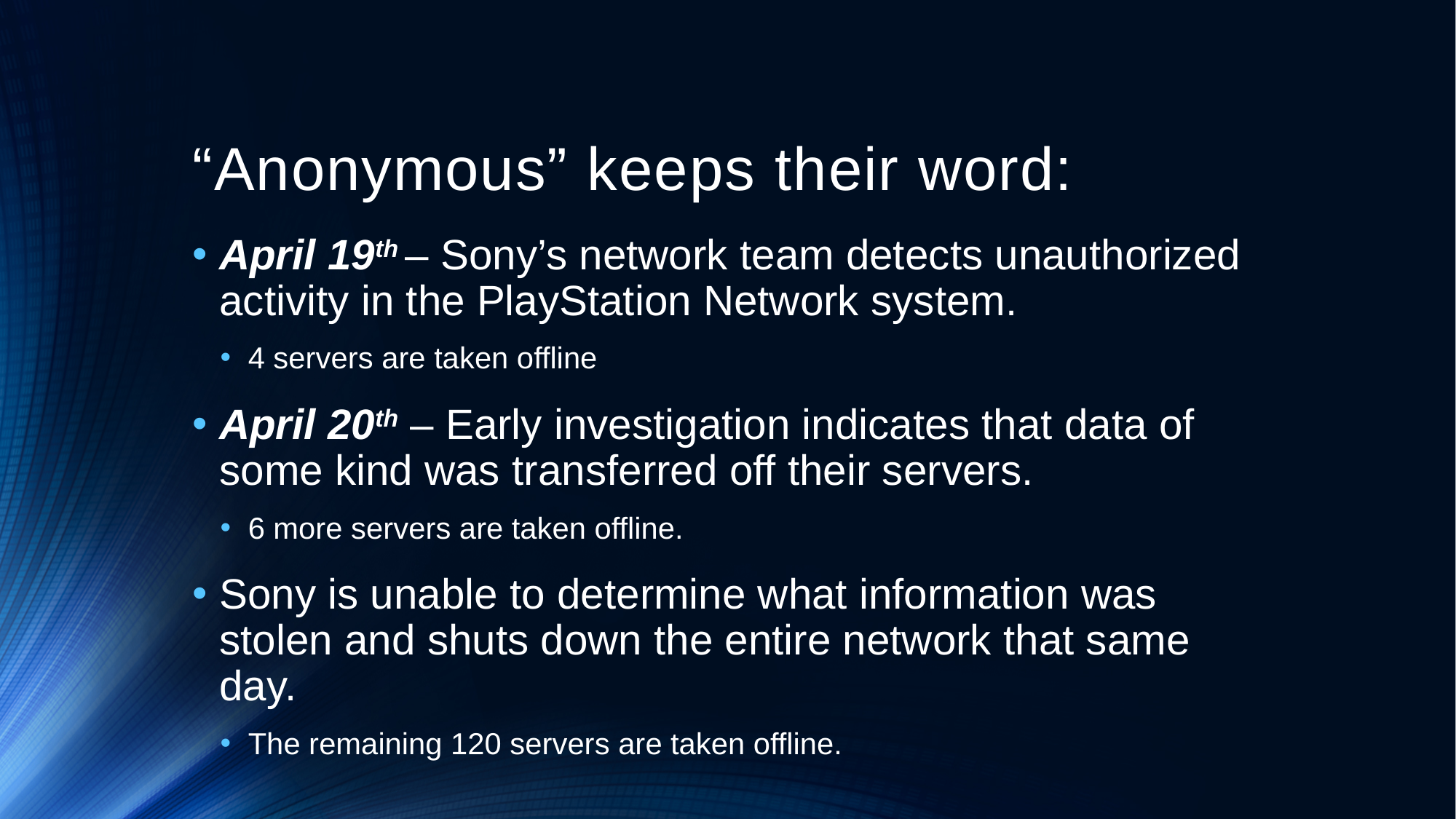

# “Anonymous” keeps their word:
April 19th – Sony’s network team detects unauthorized activity in the PlayStation Network system.
4 servers are taken offline
April 20th – Early investigation indicates that data of some kind was transferred off their servers.
6 more servers are taken offline.
Sony is unable to determine what information was stolen and shuts down the entire network that same day.
The remaining 120 servers are taken offline.